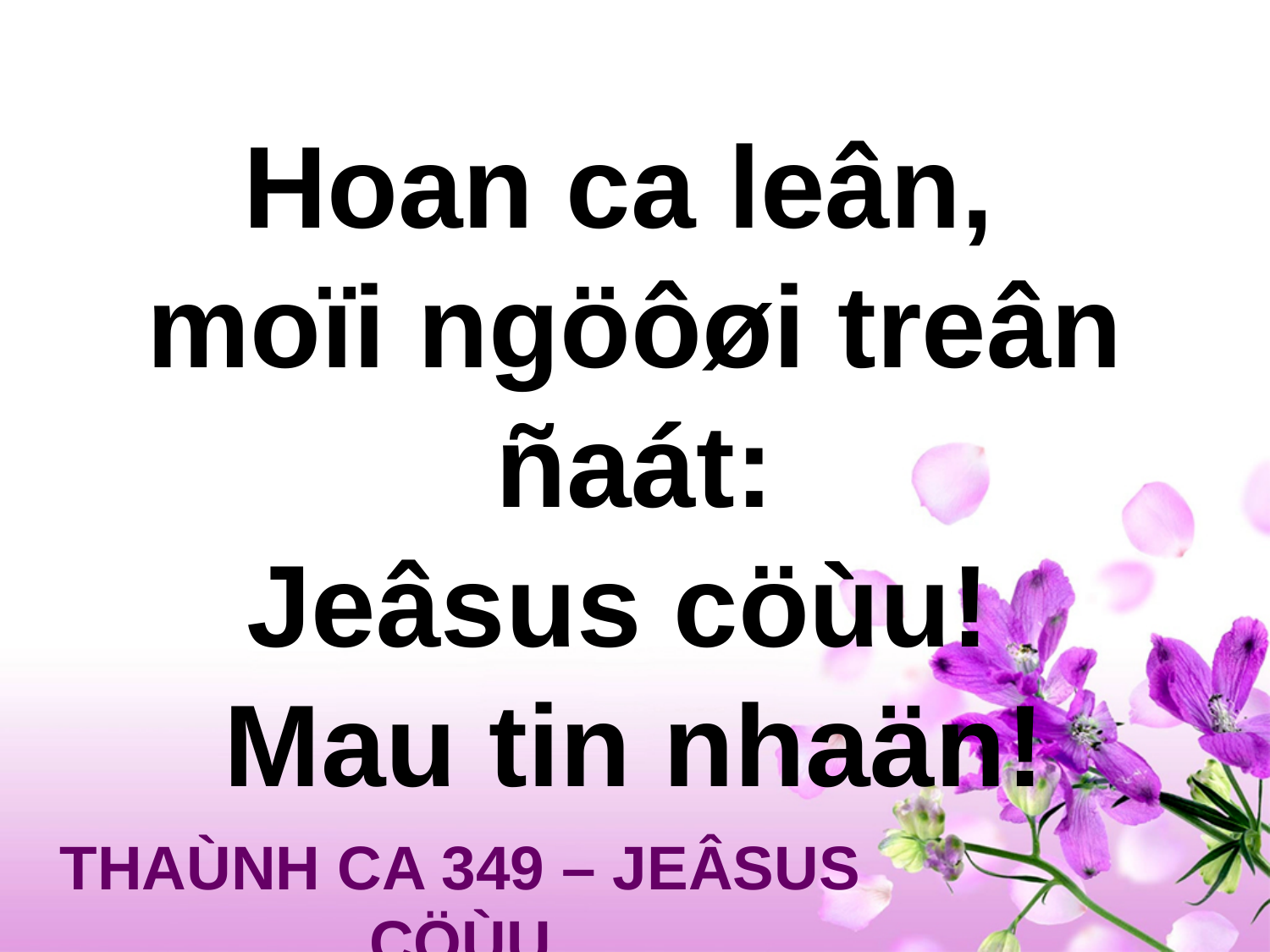

Hoan ca leân,
moïi ngöôøi treân ñaát:
Jeâsus cöùu!
Mau tin nhaän!
THAÙNH CA 349 – JEÂSUS CÖÙU